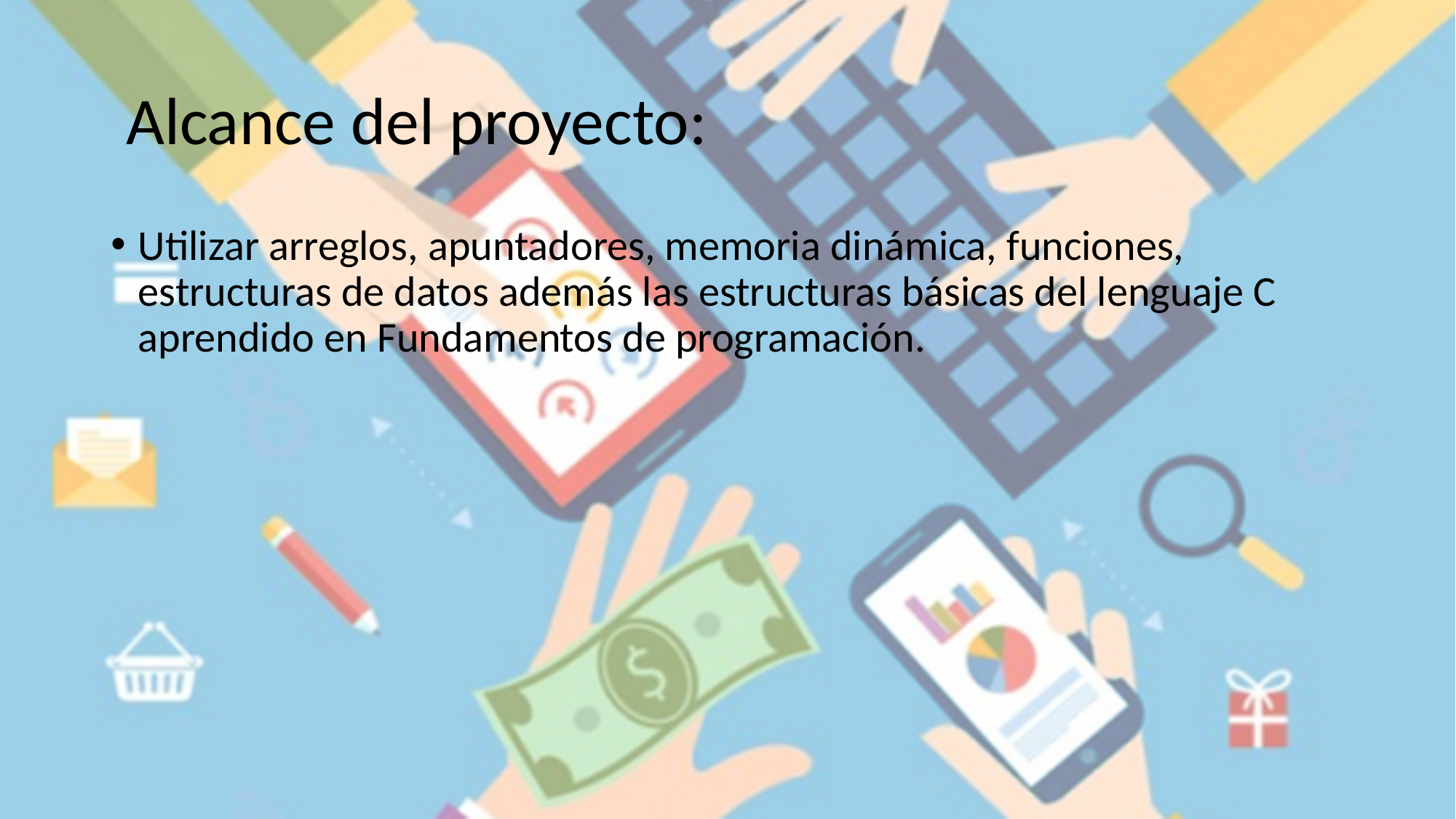

# Alcance del proyecto:
Utilizar arreglos, apuntadores, memoria dinámica, funciones, estructuras de datos además las estructuras básicas del lenguaje C aprendido en Fundamentos de programación.